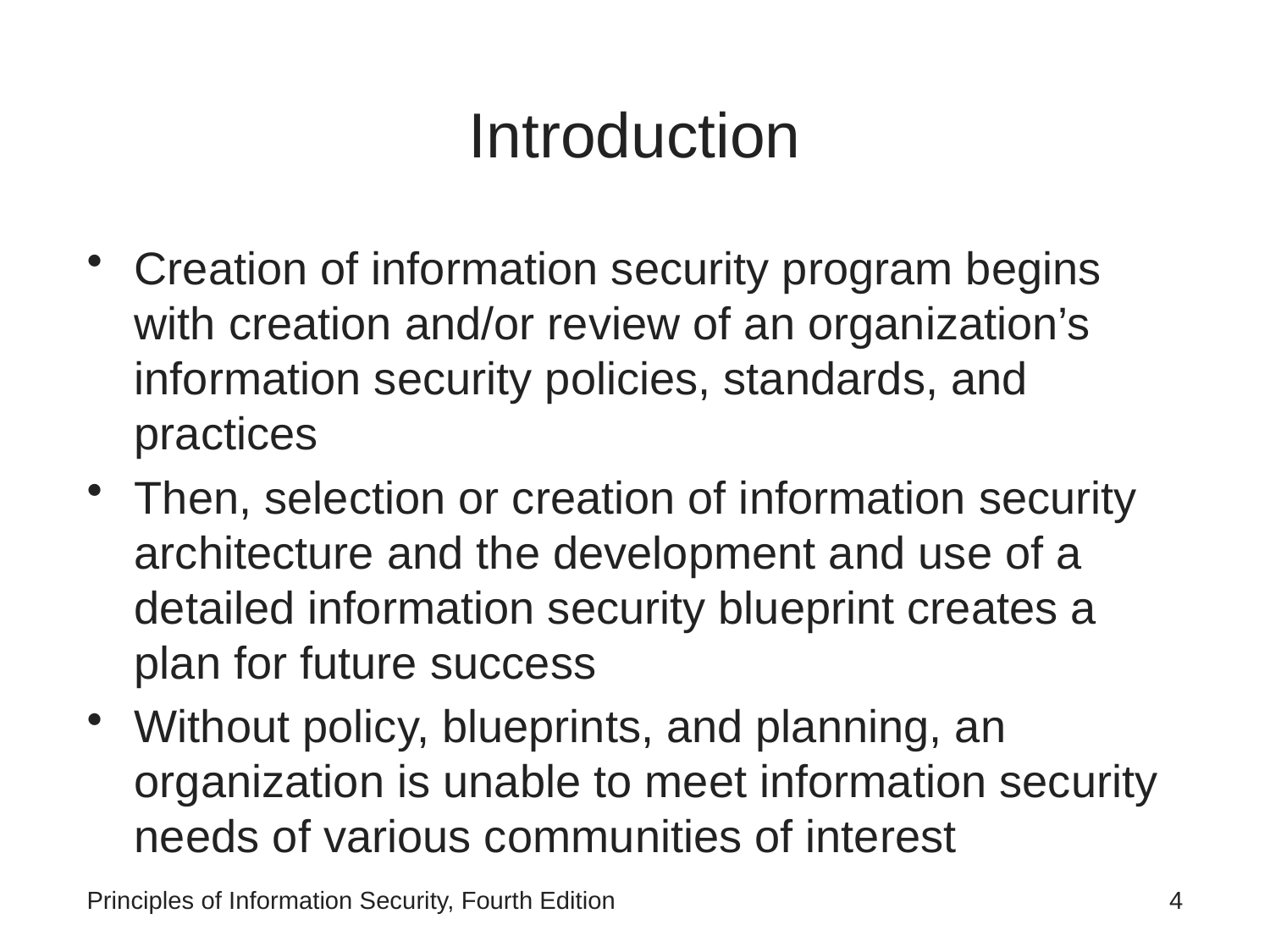

# Introduction
Creation of information security program begins with creation and/or review of an organization’s information security policies, standards, and practices
Then, selection or creation of information security architecture and the development and use of a detailed information security blueprint creates a plan for future success
Without policy, blueprints, and planning, an organization is unable to meet information security needs of various communities of interest
Principles of Information Security, Fourth Edition
 4